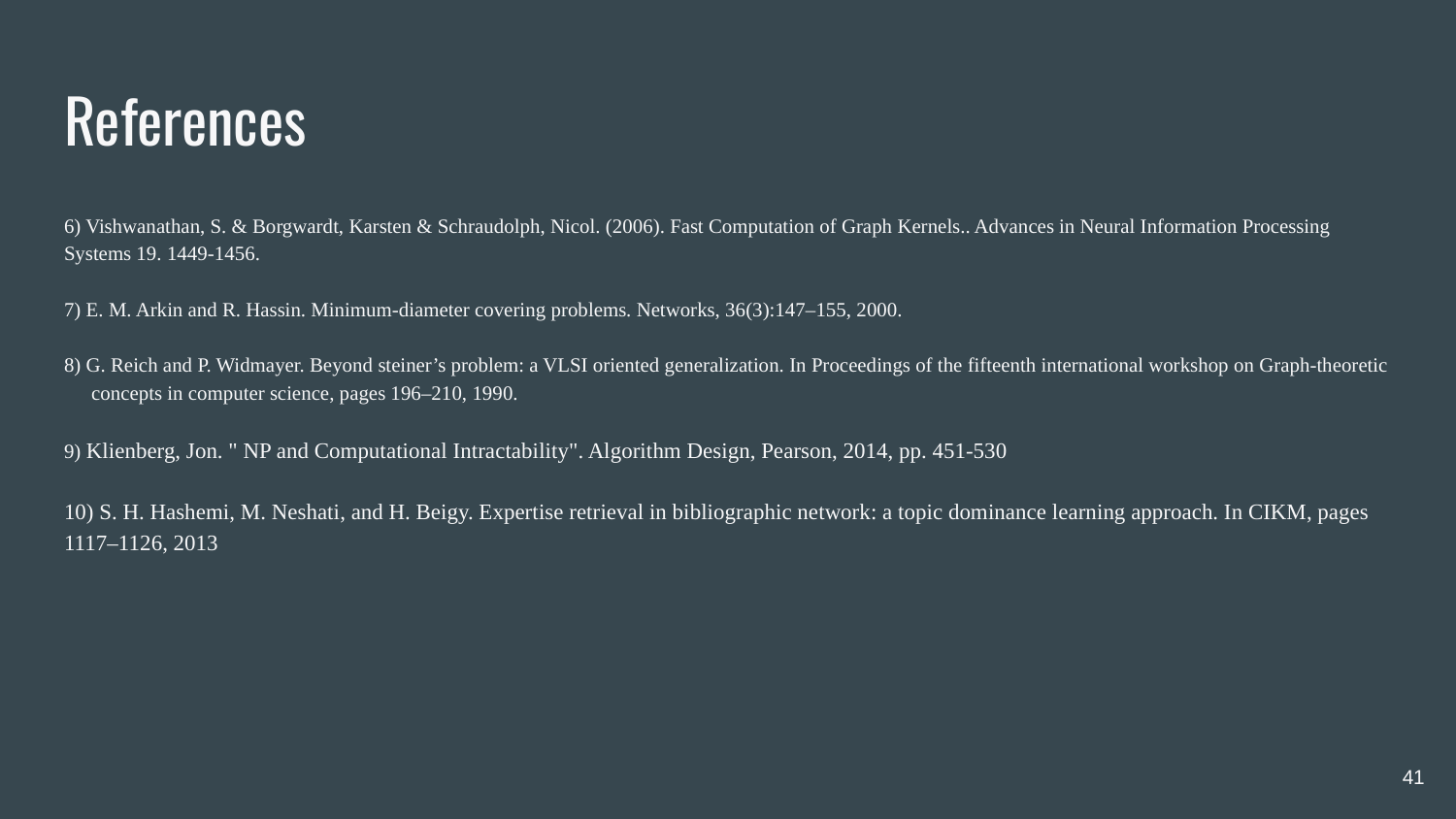

# References

6) Vishwanathan, S. & Borgwardt, Karsten & Schraudolph, Nicol. (2006). Fast Computation of Graph Kernels.. Advances in Neural Information Processing Systems 19. 1449-1456.

7) E. M. Arkin and R. Hassin. Minimum-diameter covering problems. Networks, 36(3):147–155, 2000.

8) G. Reich and P. Widmayer. Beyond steiner’s problem: a VLSI oriented generalization. In Proceedings of the fifteenth international workshop on Graph-theoretic
concepts in computer science, pages 196–210, 1990.

9) Klienberg, Jon. " NP and Computational Intractability". Algorithm Design, Pearson, 2014, pp. 451-530

10) S. H. Hashemi, M. Neshati, and H. Beigy. Expertise retrieval in bibliographic network: a topic dominance learning approach. In CIKM, pages 1117–1126, 2013

41